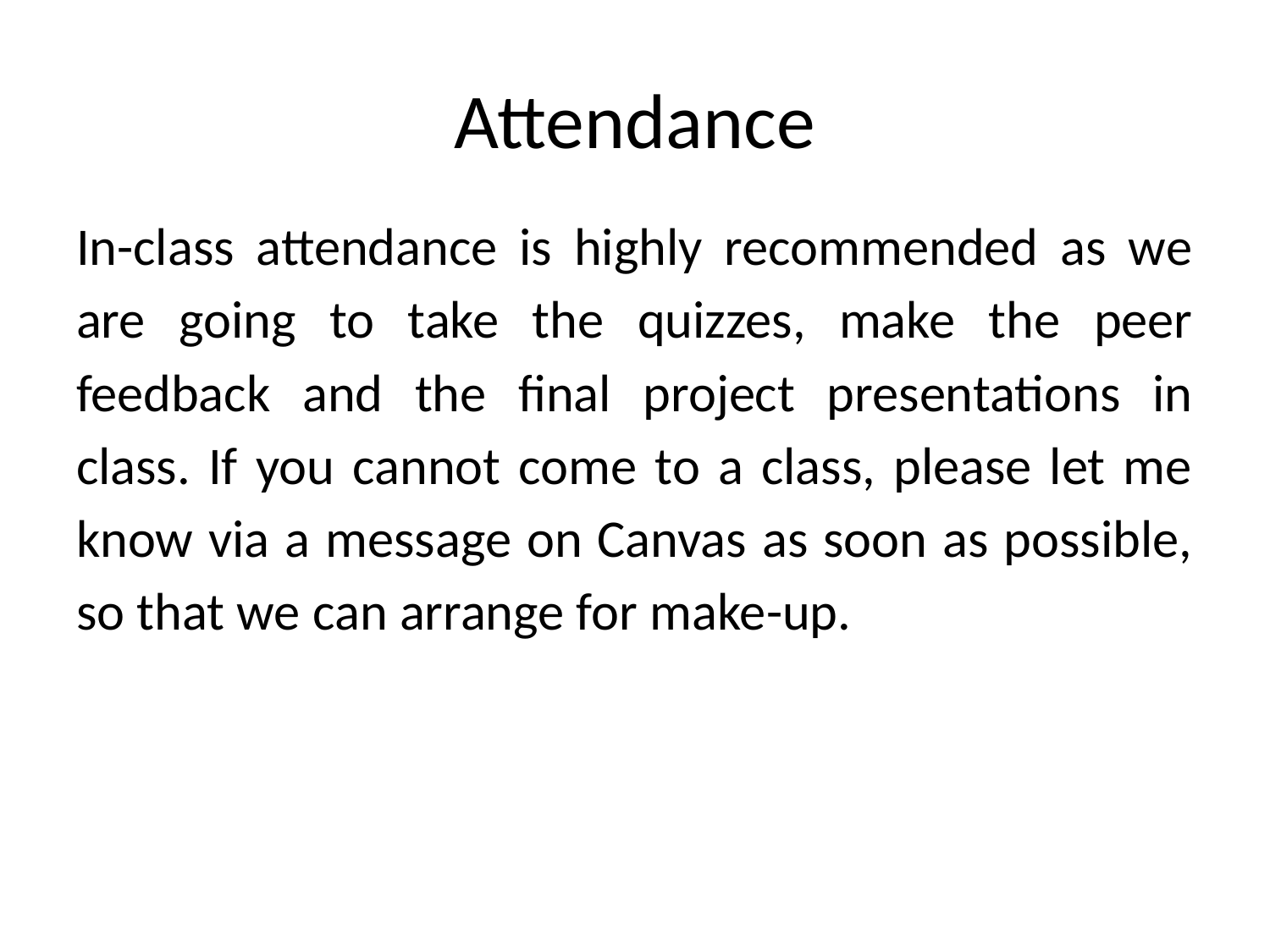

# Attendance
In-class attendance is highly recommended as we are going to take the quizzes, make the peer feedback and the final project presentations in class. If you cannot come to a class, please let me know via a message on Canvas as soon as possible, so that we can arrange for make-up.